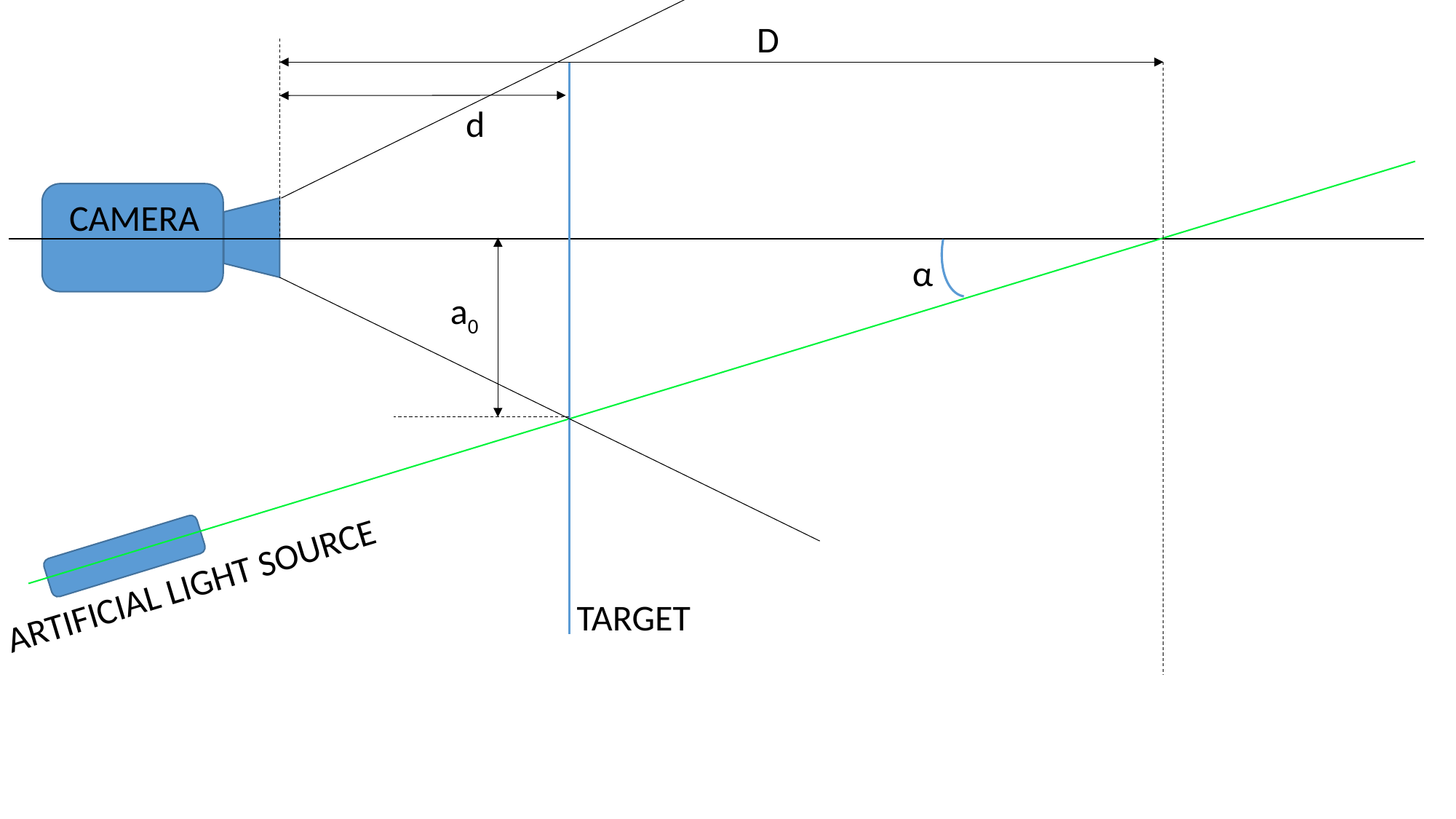

D
d

CAMERA

α
a0

ARTIFICIAL LIGHT SOURCE
TARGET